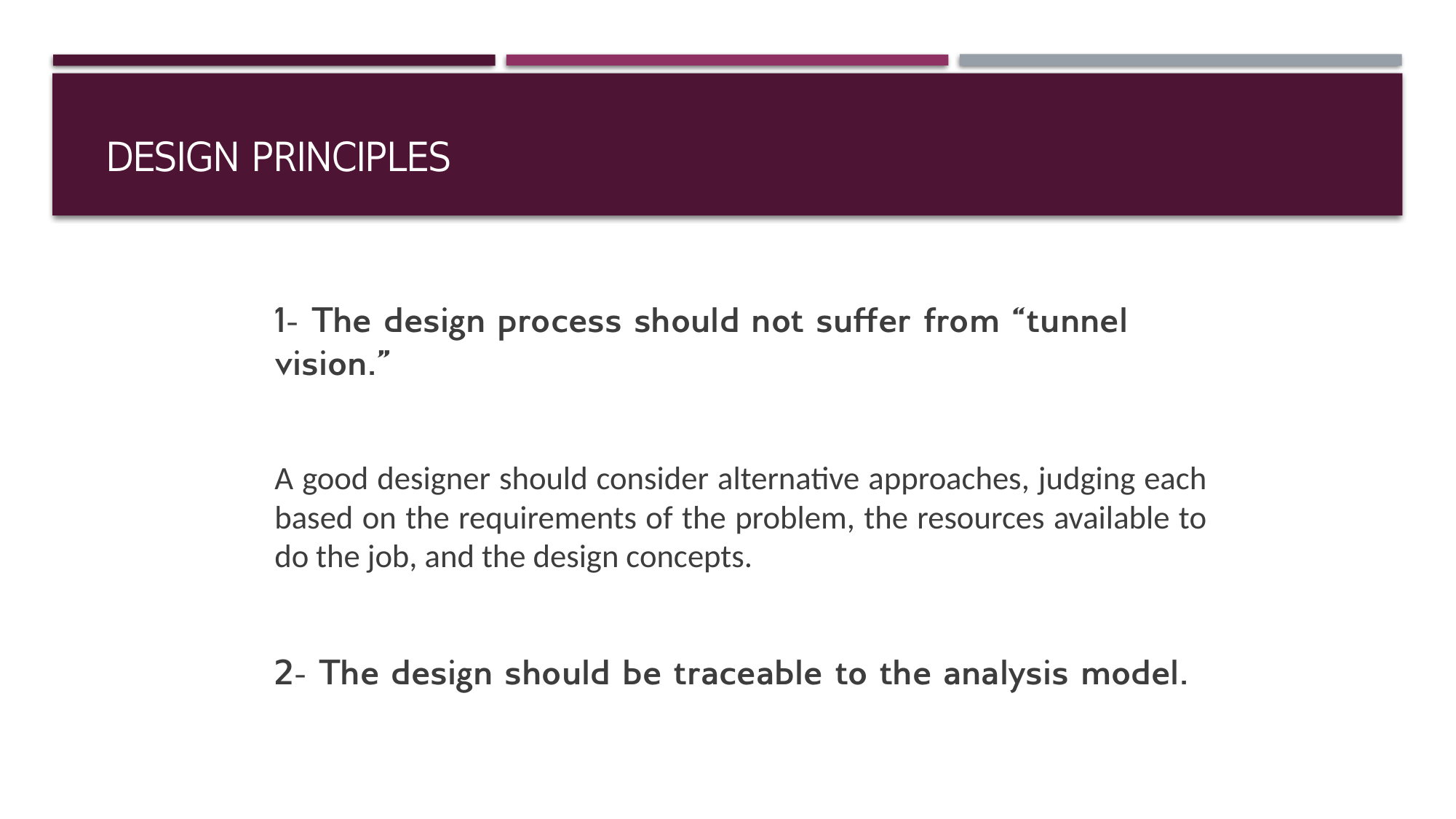

# Design Principles

1- The design process should not suffer from “tunnel vision.”

A good designer should consider alternative approaches, judging each based on the requirements of the problem, the resources available to do the job, and the design concepts.

2- The design should be traceable to the analysis model.